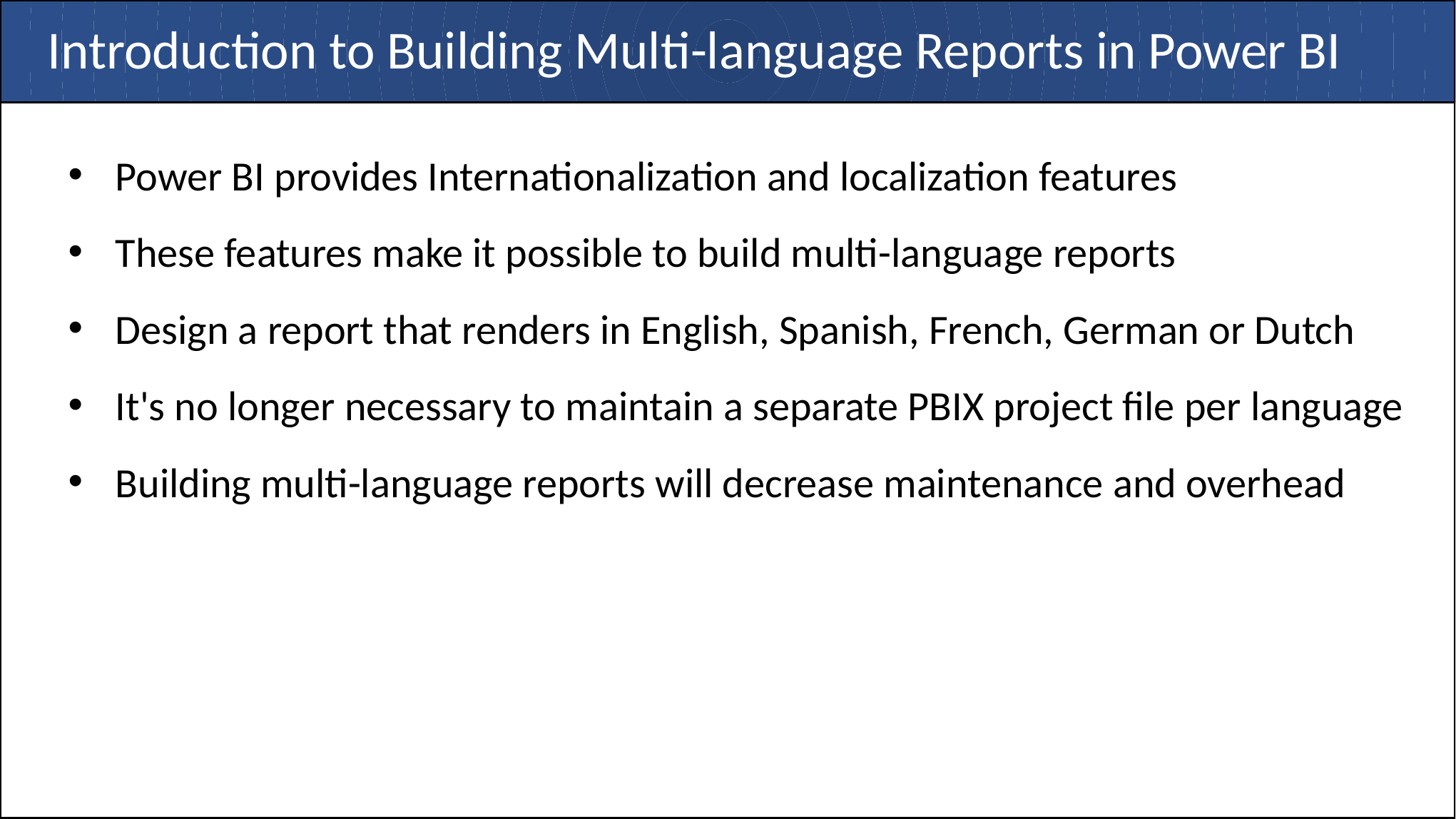

# Introduction to Building Multi-language Reports in Power BI
Power BI provides Internationalization and localization features
These features make it possible to build multi-language reports
Design a report that renders in English, Spanish, French, German or Dutch
It's no longer necessary to maintain a separate PBIX project file per language
Building multi-language reports will decrease maintenance and overhead